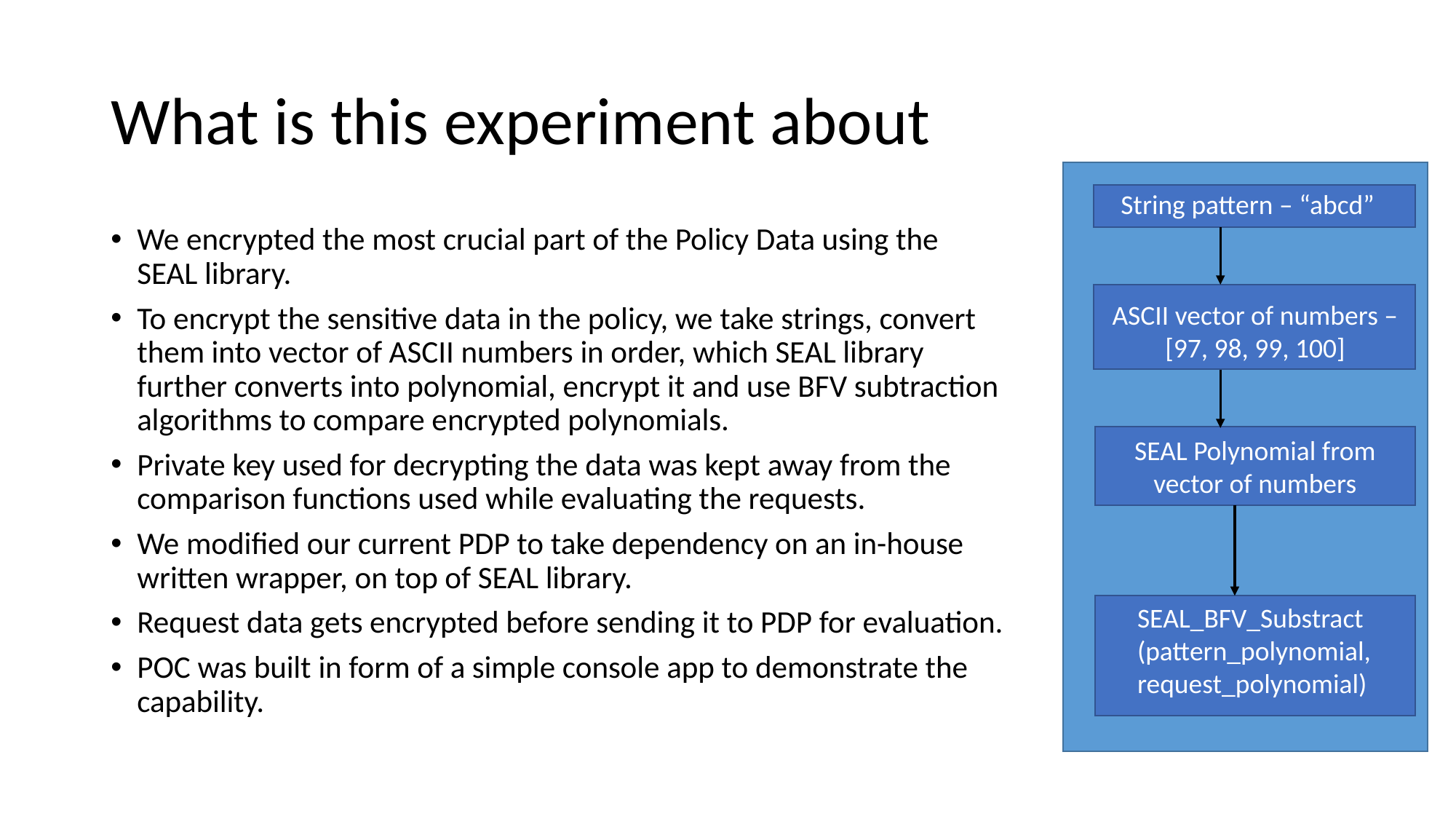

# What is this experiment about

String pattern – “abcd”

We encrypted the most crucial part of the Policy Data using the SEAL library.
To encrypt the sensitive data in the policy, we take strings, convert them into vector of ASCII numbers in order, which SEAL library further converts into polynomial, encrypt it and use BFV subtraction algorithms to compare encrypted polynomials.
Private key used for decrypting the data was kept away from the comparison functions used while evaluating the requests.
We modified our current PDP to take dependency on an in-house written wrapper, on top of SEAL library.
Request data gets encrypted before sending it to PDP for evaluation.
POC was built in form of a simple console app to demonstrate the capability.

ASCII vector of numbers – [97, 98, 99, 100]

SEAL Polynomial from vector of numbers
SEAL_BFV_Substract
(pattern_polynomial, request_polynomial)